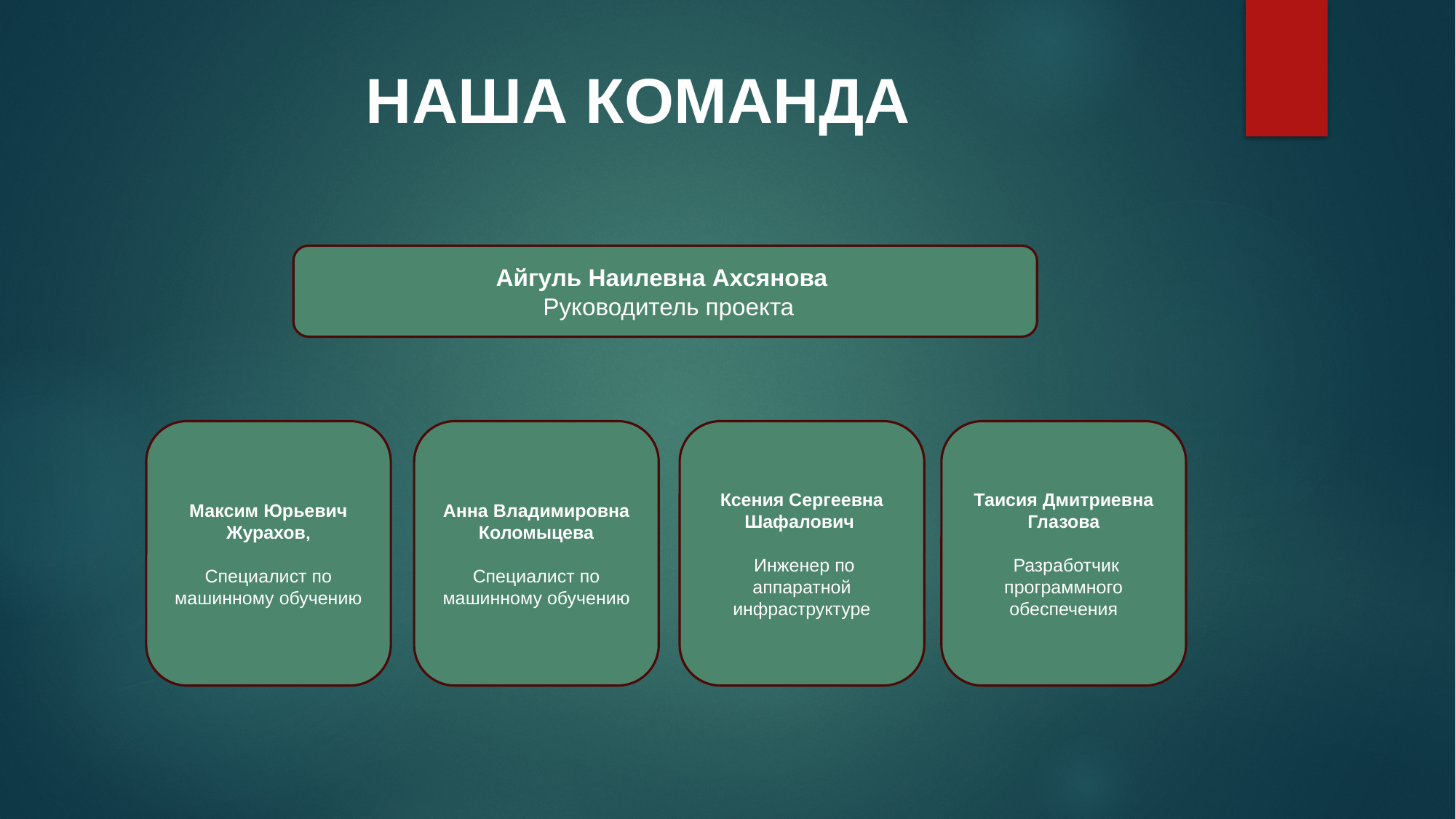

# НАША КОМАНДА

Айгуль Наилевна Ахсянова
 Руководитель проекта
Максим Юрьевич Журахов,

Специалист по машинному обучению
Анна Владимировна Коломыцева

Специалист по машинному обучению
Ксения Сергеевна Шафалович
 Инженер по аппаратной инфраструктуре
Таисия Дмитриевна Глазова

 Разработчик программного обеспечения